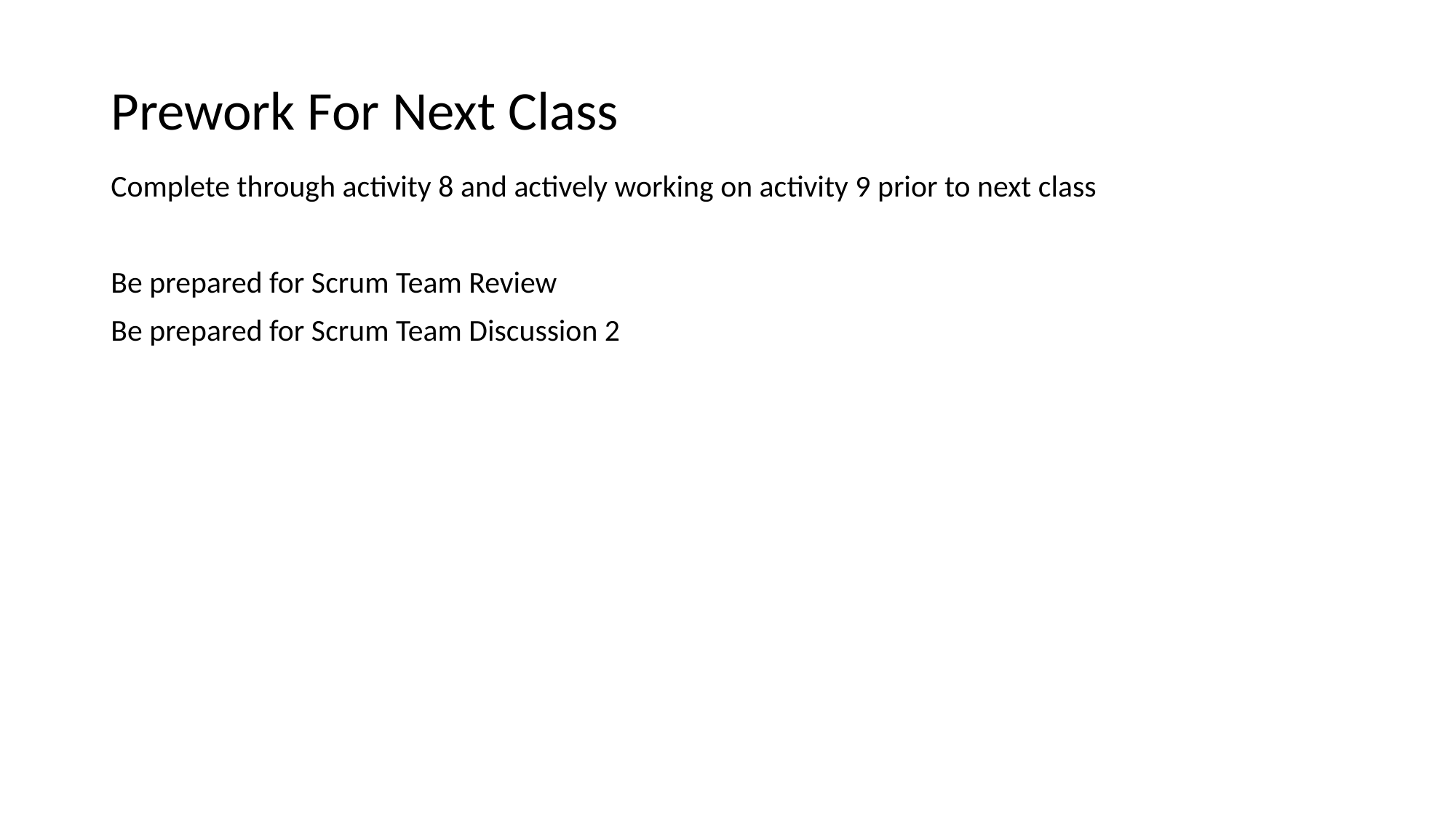

# Prework For Next Class
Complete through activity 8 and actively working on activity 9 prior to next class

Be prepared for Scrum Team Review
Be prepared for Scrum Team Discussion 2